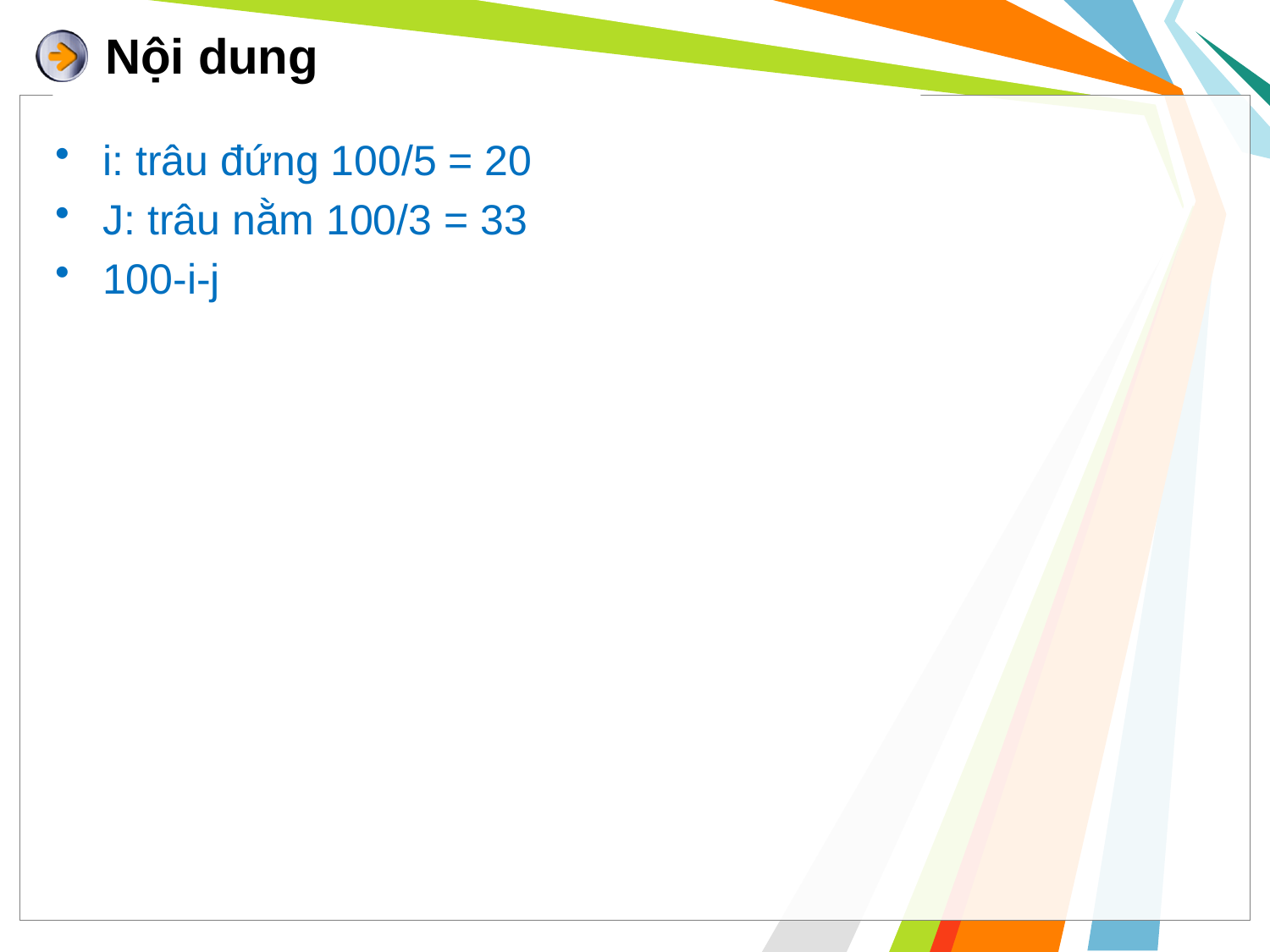

# Nội dung
i: trâu đứng 100/5 = 20
J: trâu nằm 100/3 = 33
100-i-j